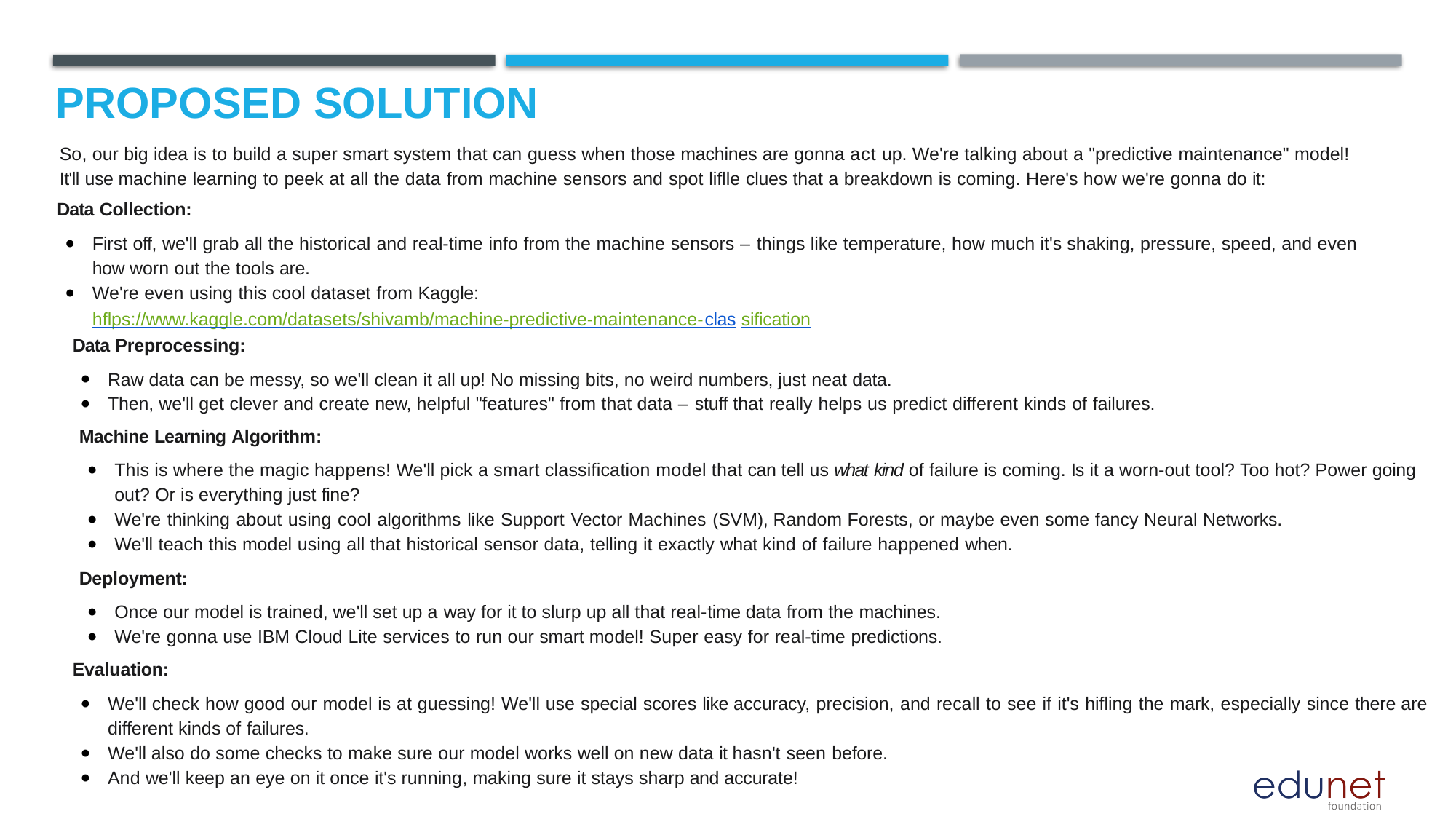

# Proposed Solution

So, our big idea is to build a super smart system that can guess when those machines are gonna act up. We're talking about a "predictive maintenance" model! It'll use machine learning to peek at all the data from machine sensors and spot liflle clues that a breakdown is coming. Here's how we're gonna do it:

Data Collection:
First off, we'll grab all the historical and real-time info from the machine sensors – things like temperature, how much it's shaking, pressure, speed, and even how worn out the tools are.
We're even using this cool dataset from Kaggle:
hflps://www.kaggle.com/datasets/shivamb/machine-predictive-maintenance-clas sification
Data Preprocessing:
Raw data can be messy, so we'll clean it all up! No missing bits, no weird numbers, just neat data.
Then, we'll get clever and create new, helpful "features" from that data – stuff that really helps us predict different kinds of failures.
Machine Learning Algorithm:
This is where the magic happens! We'll pick a smart classification model that can tell us what kind of failure is coming. Is it a worn-out tool? Too hot? Power going out? Or is everything just fine?
We're thinking about using cool algorithms like Support Vector Machines (SVM), Random Forests, or maybe even some fancy Neural Networks.
We'll teach this model using all that historical sensor data, telling it exactly what kind of failure happened when.
Deployment:
Once our model is trained, we'll set up a way for it to slurp up all that real-time data from the machines.
We're gonna use IBM Cloud Lite services to run our smart model! Super easy for real-time predictions.
Evaluation:
We'll check how good our model is at guessing! We'll use special scores like accuracy, precision, and recall to see if it's hifling the mark, especially since there are different kinds of failures.
We'll also do some checks to make sure our model works well on new data it hasn't seen before.
And we'll keep an eye on it once it's running, making sure it stays sharp and accurate!